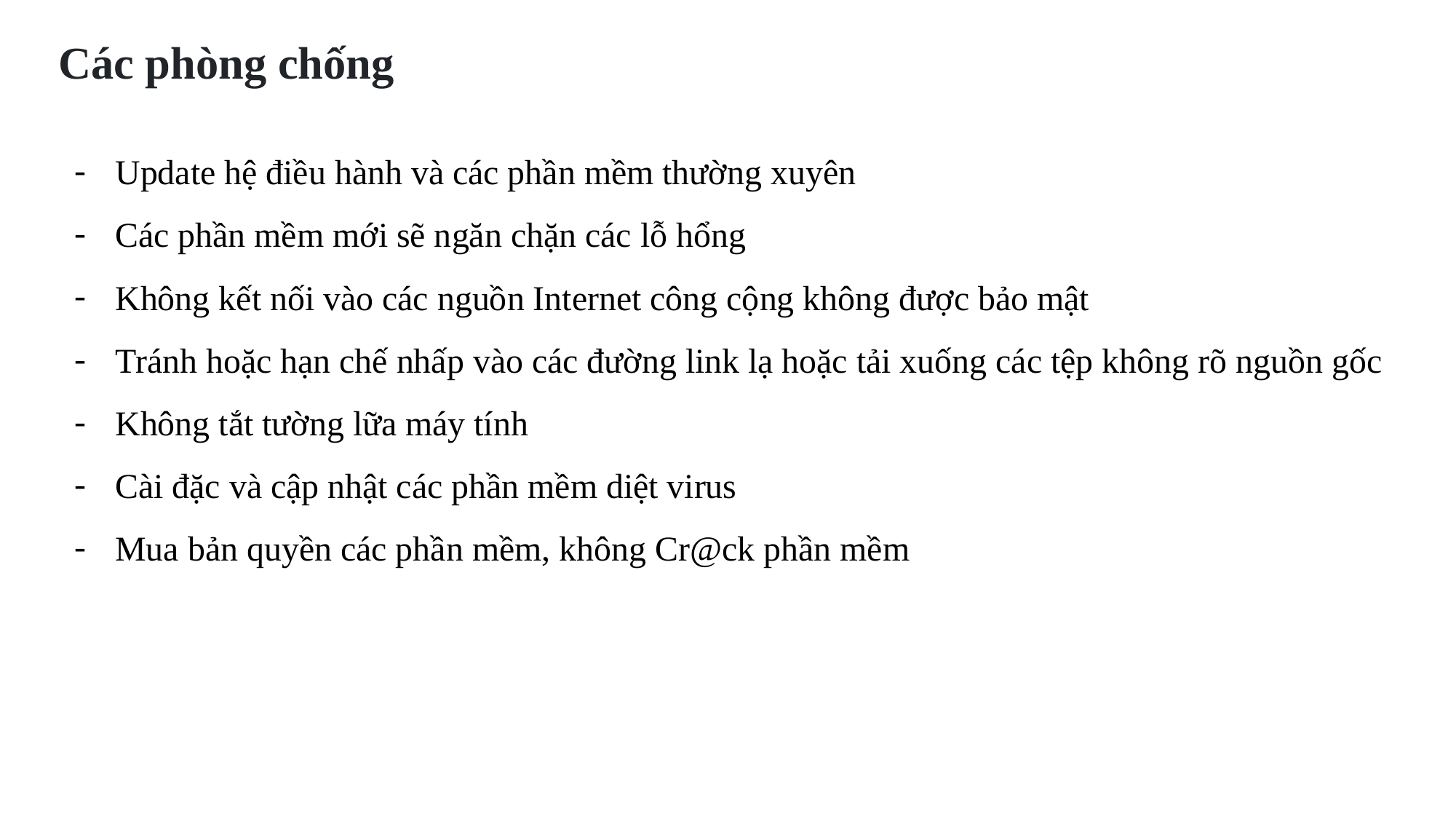

Các phòng chống
Update hệ điều hành và các phần mềm thường xuyên
Các phần mềm mới sẽ ngăn chặn các lỗ hổng
Không kết nối vào các nguồn Internet công cộng không được bảo mật
Tránh hoặc hạn chế nhấp vào các đường link lạ hoặc tải xuống các tệp không rõ nguồn gốc
Không tắt tường lữa máy tính
Cài đặc và cập nhật các phần mềm diệt virus
Mua bản quyền các phần mềm, không Cr@ck phần mềm